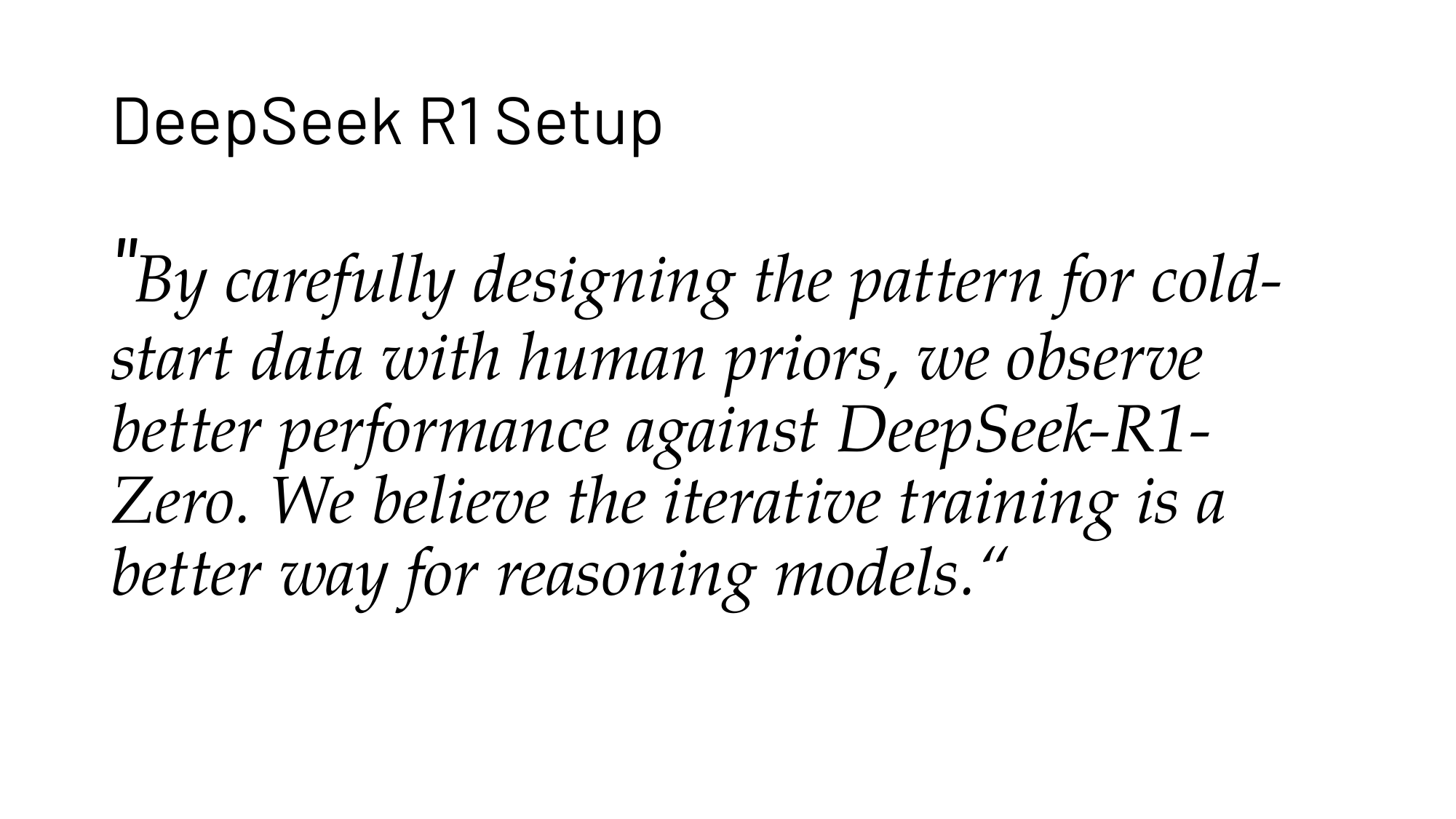

# DeepSeek R1 Setup
"By carefully designing the pattern for cold-start data with human priors, we observe better performance against DeepSeek-R1-Zero. We believe the iterative training is a better way for reasoning models.“